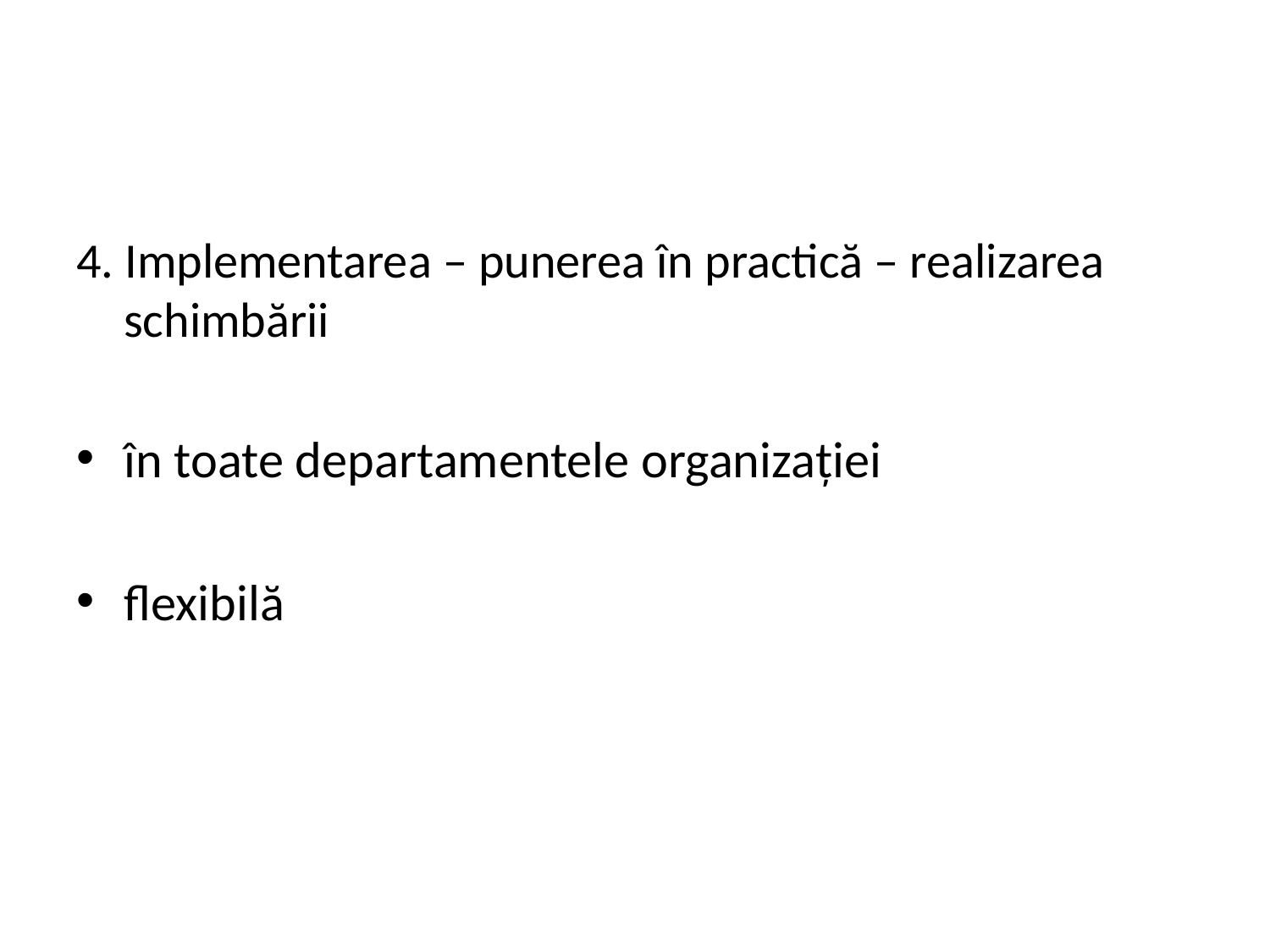

#
4. Implementarea – punerea în practică – realizarea schimbării

în toate departamentele organizației

flexibilă